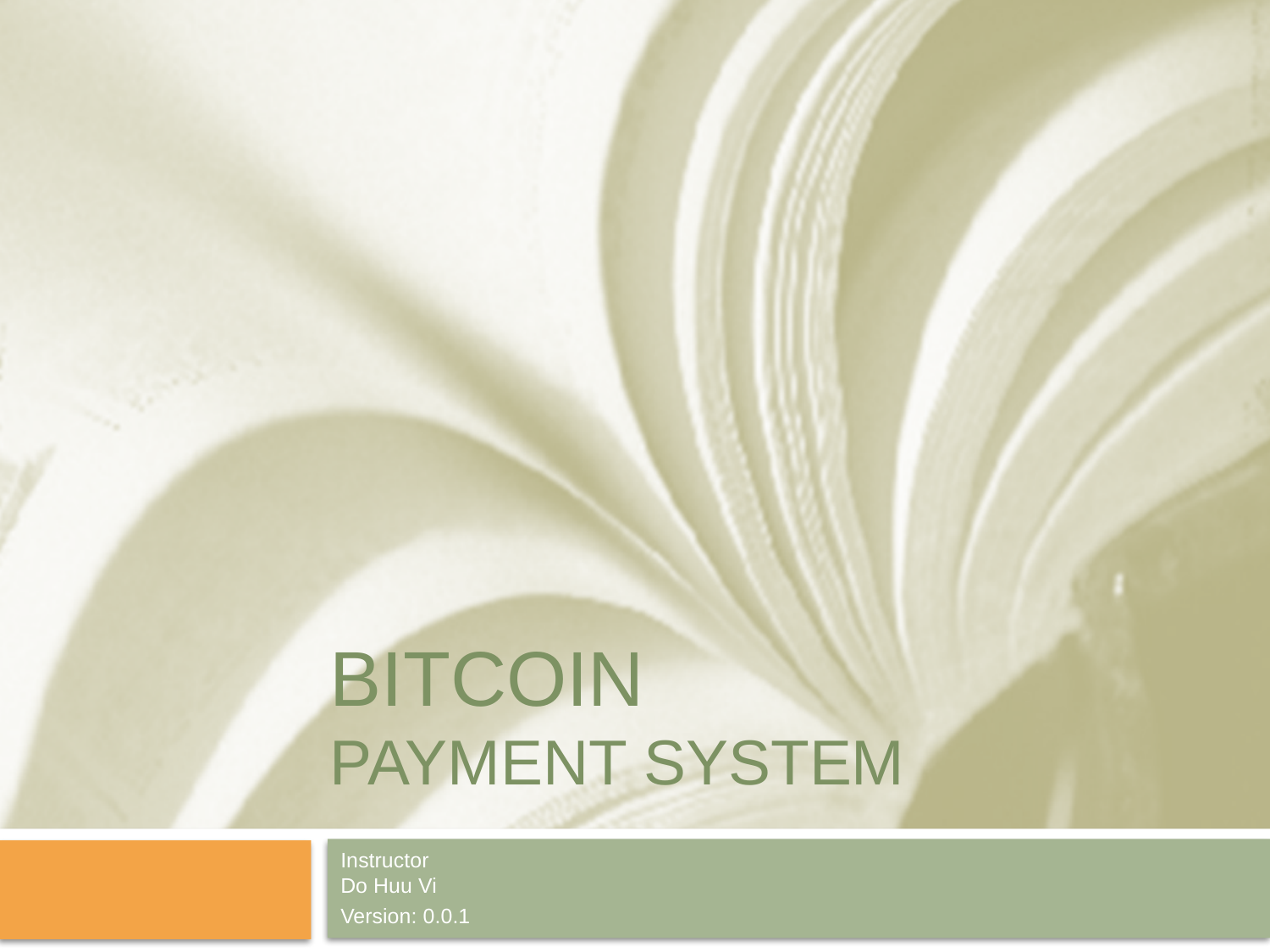

# BITCOIN Payment System
Instructor
Do Huu Vi
Version: 0.0.1